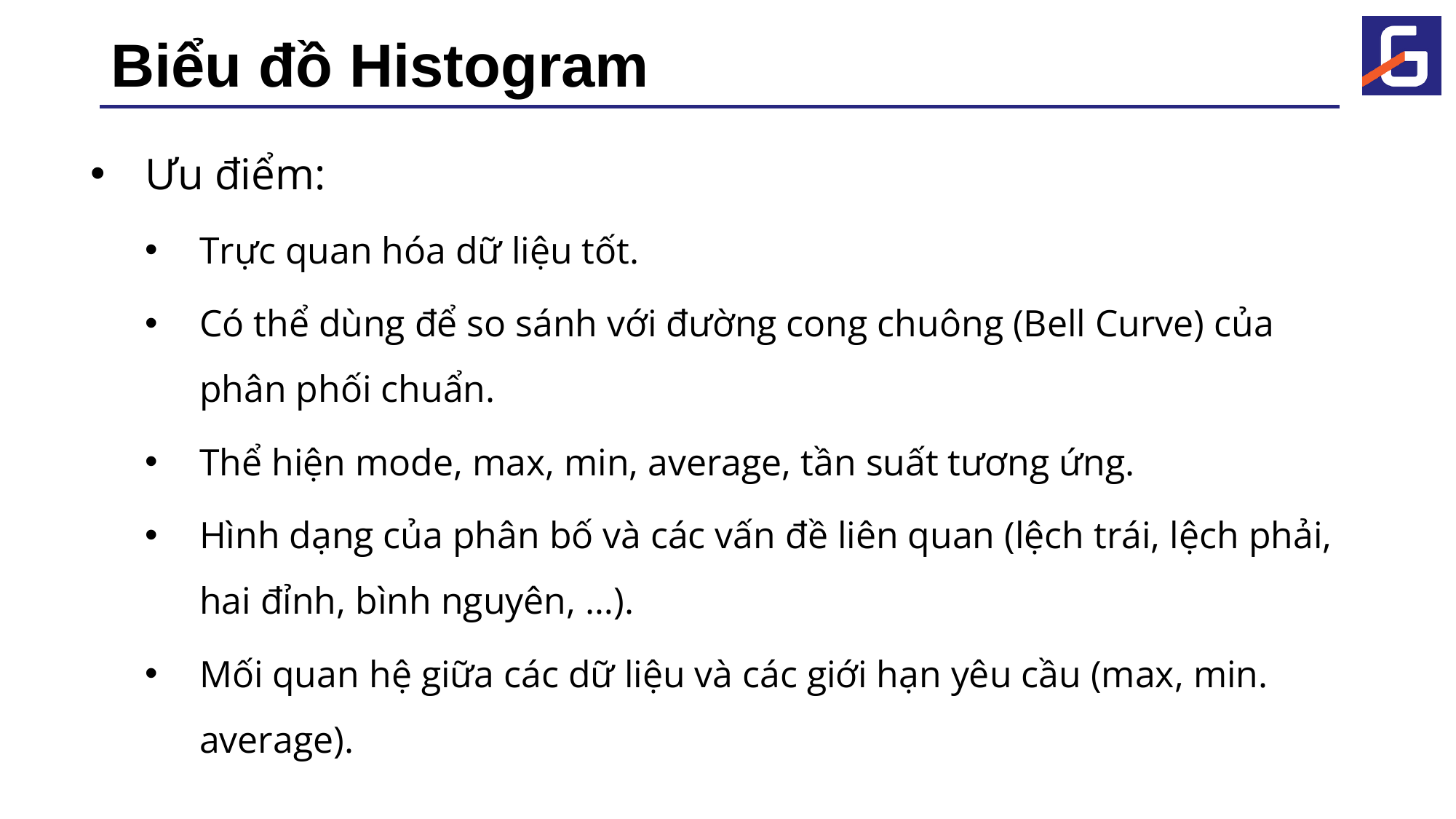

# Biểu đồ Histogram
Ưu điểm:
Trực quan hóa dữ liệu tốt.
Có thể dùng để so sánh với đường cong chuông (Bell Curve) của phân phối chuẩn.
Thể hiện mode, max, min, average, tần suất tương ứng.
Hình dạng của phân bố và các vấn đề liên quan (lệch trái, lệch phải, hai đỉnh, bình nguyên, …).
Mối quan hệ giữa các dữ liệu và các giới hạn yêu cầu (max, min. average).